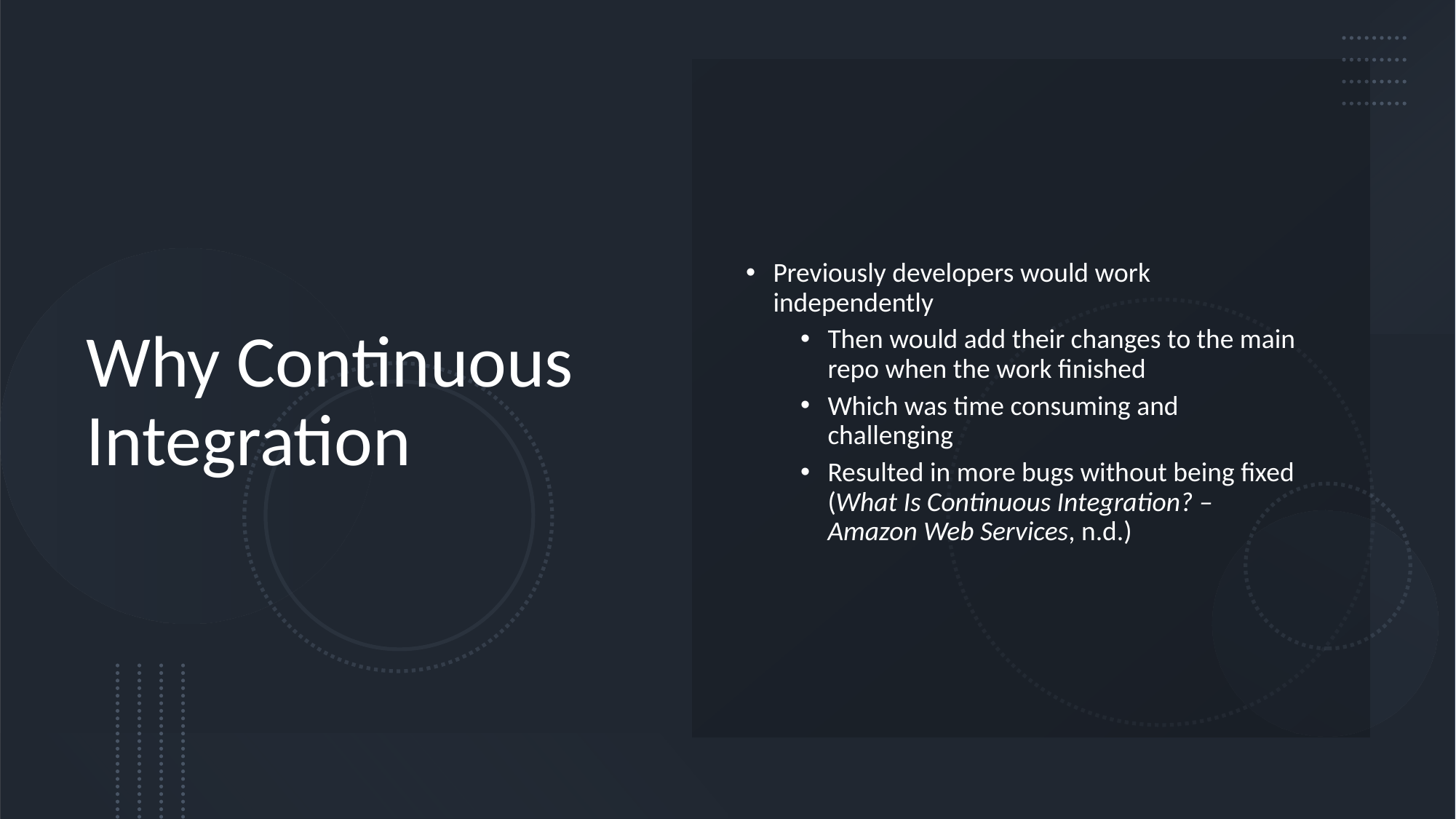

# Why Continuous Integration
Previously developers would work independently
Then would add their changes to the main repo when the work finished
Which was time consuming and challenging
Resulted in more bugs without being fixed (What Is Continuous Integration? – Amazon Web Services, n.d.)